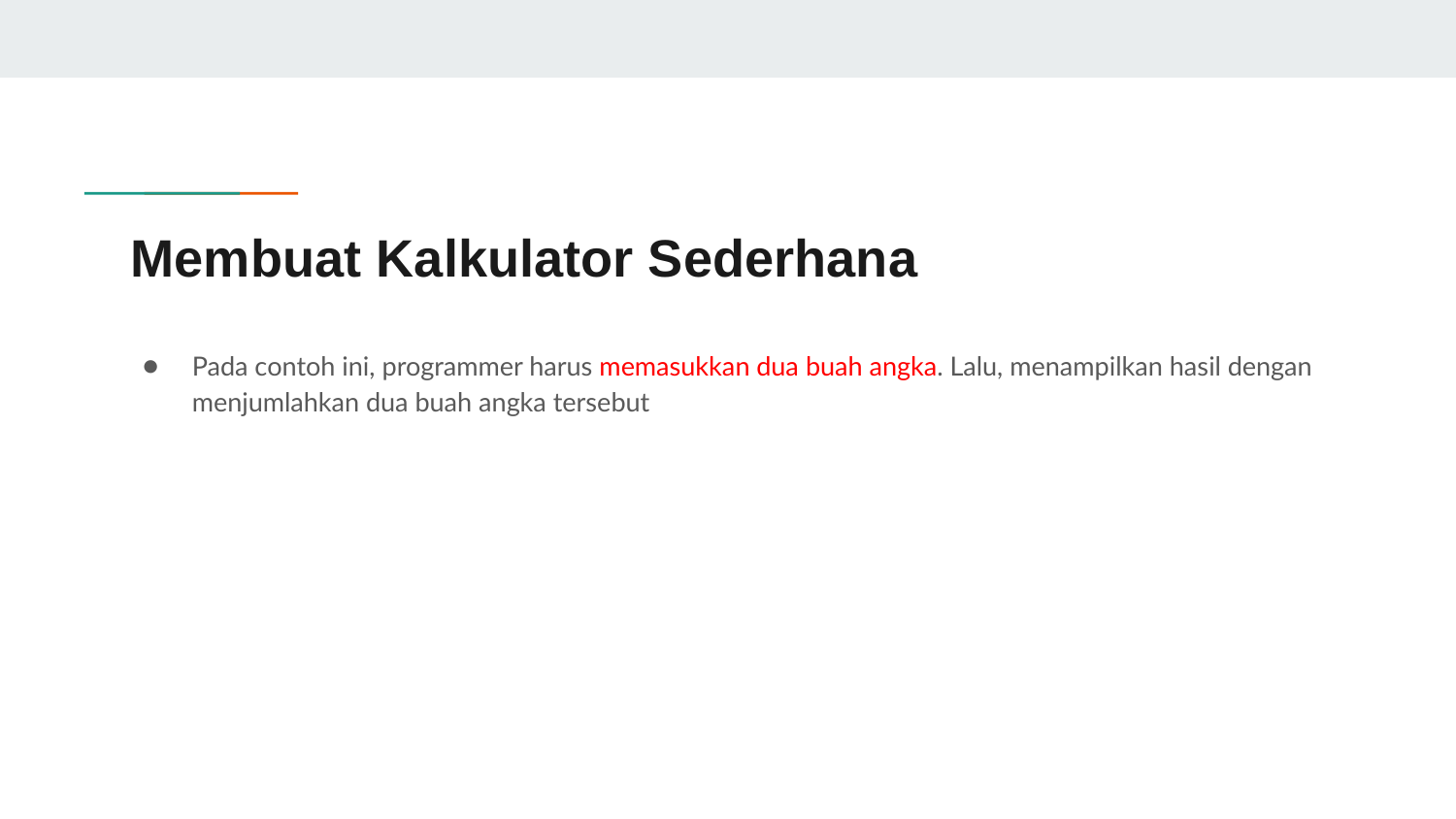

# Membuat Kalkulator Sederhana
Pada contoh ini, programmer harus memasukkan dua buah angka. Lalu, menampilkan hasil dengan menjumlahkan dua buah angka tersebut